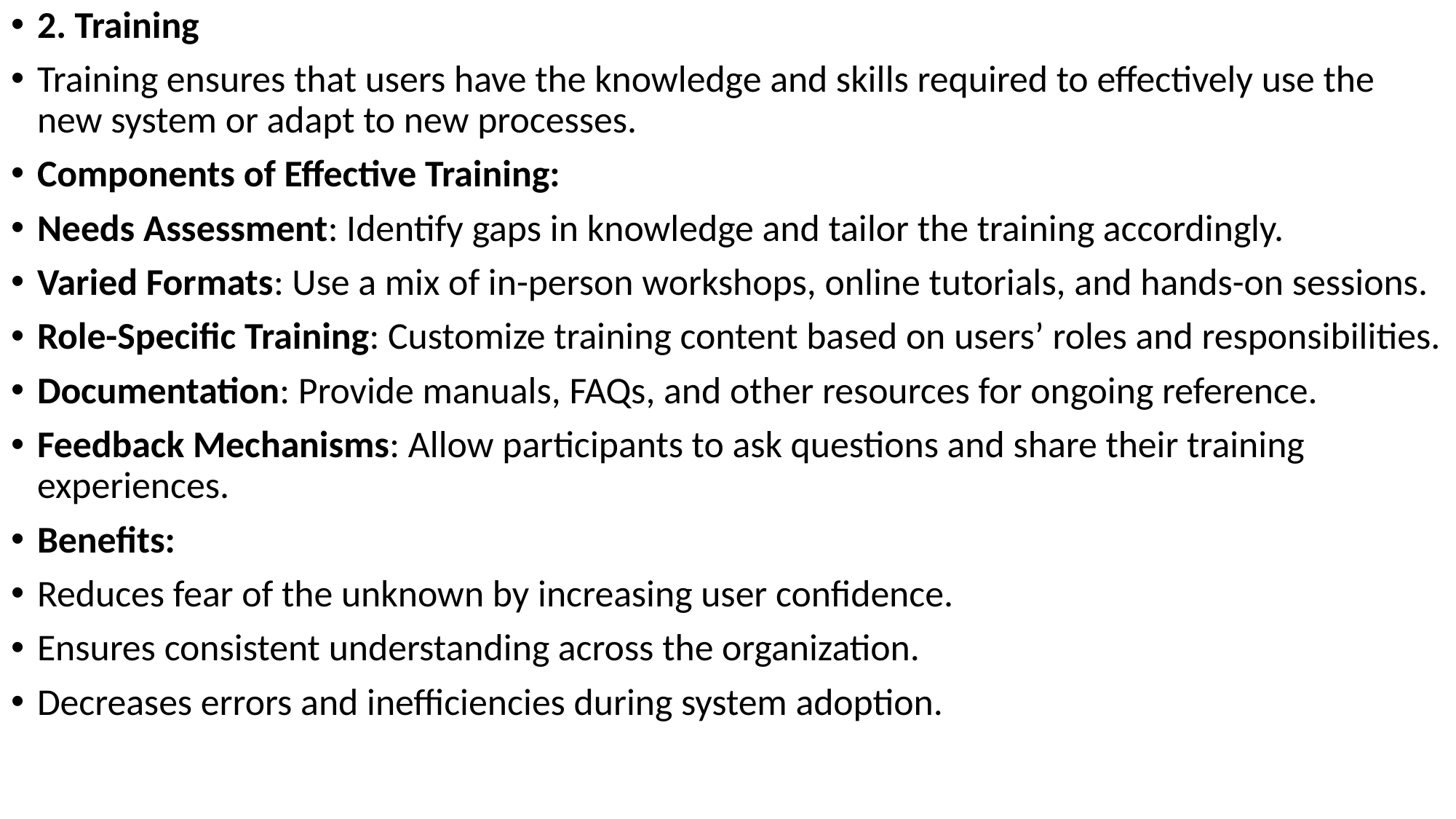

2. Training
Training ensures that users have the knowledge and skills required to effectively use the new system or adapt to new processes.
Components of Effective Training:
Needs Assessment: Identify gaps in knowledge and tailor the training accordingly.
Varied Formats: Use a mix of in-person workshops, online tutorials, and hands-on sessions.
Role-Specific Training: Customize training content based on users’ roles and responsibilities.
Documentation: Provide manuals, FAQs, and other resources for ongoing reference.
Feedback Mechanisms: Allow participants to ask questions and share their training experiences.
Benefits:
Reduces fear of the unknown by increasing user confidence.
Ensures consistent understanding across the organization.
Decreases errors and inefficiencies during system adoption.